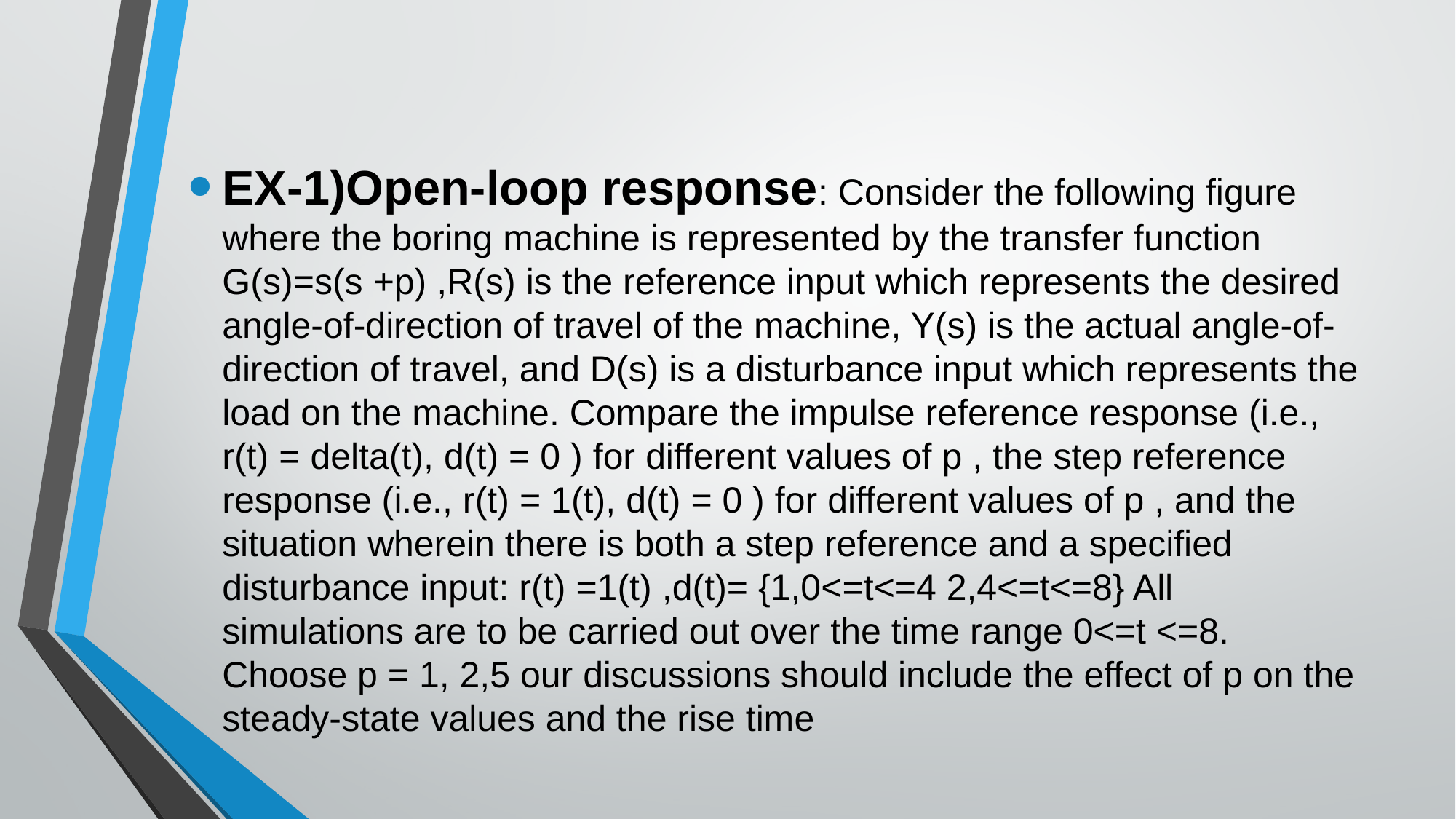

EX-1)Open-loop response: Consider the following figure where the boring machine is represented by the transfer function G(s)=s(s +p) ,R(s) is the reference input which represents the desired angle-of-direction of travel of the machine, Y(s) is the actual angle-of-direction of travel, and D(s) is a disturbance input which represents the load on the machine. Compare the impulse reference response (i.e., r(t) = delta(t), d(t) = 0 ) for different values of p , the step reference response (i.e., r(t) = 1(t), d(t) = 0 ) for different values of p , and the situation wherein there is both a step reference and a specified disturbance input: r(t) =1(t) ,d(t)= {1,0<=t<=4 2,4<=t<=8} All simulations are to be carried out over the time range 0<=t <=8. Choose p = 1, 2,5 our discussions should include the effect of p on the steady-state values and the rise time